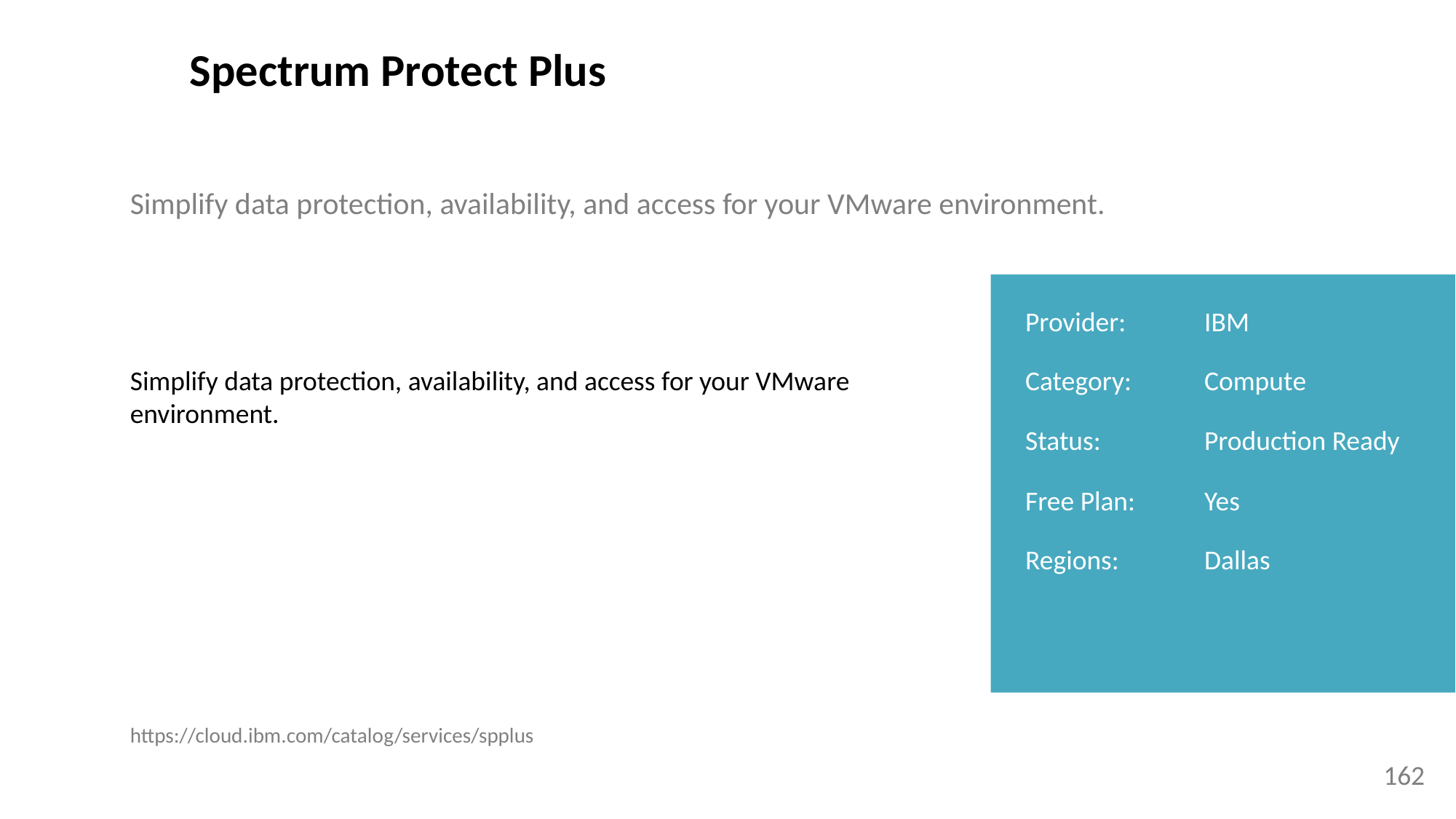

Spectrum Protect Plus
Simplify data protection, availability, and access for your VMware environment.

Provider:
IBM
Simplify data protection, availability, and access for your VMware environment.
Category:
Compute
Status:
Production Ready
Free Plan:
Yes
Regions:
Dallas
https://cloud.ibm.com/catalog/services/spplus
162